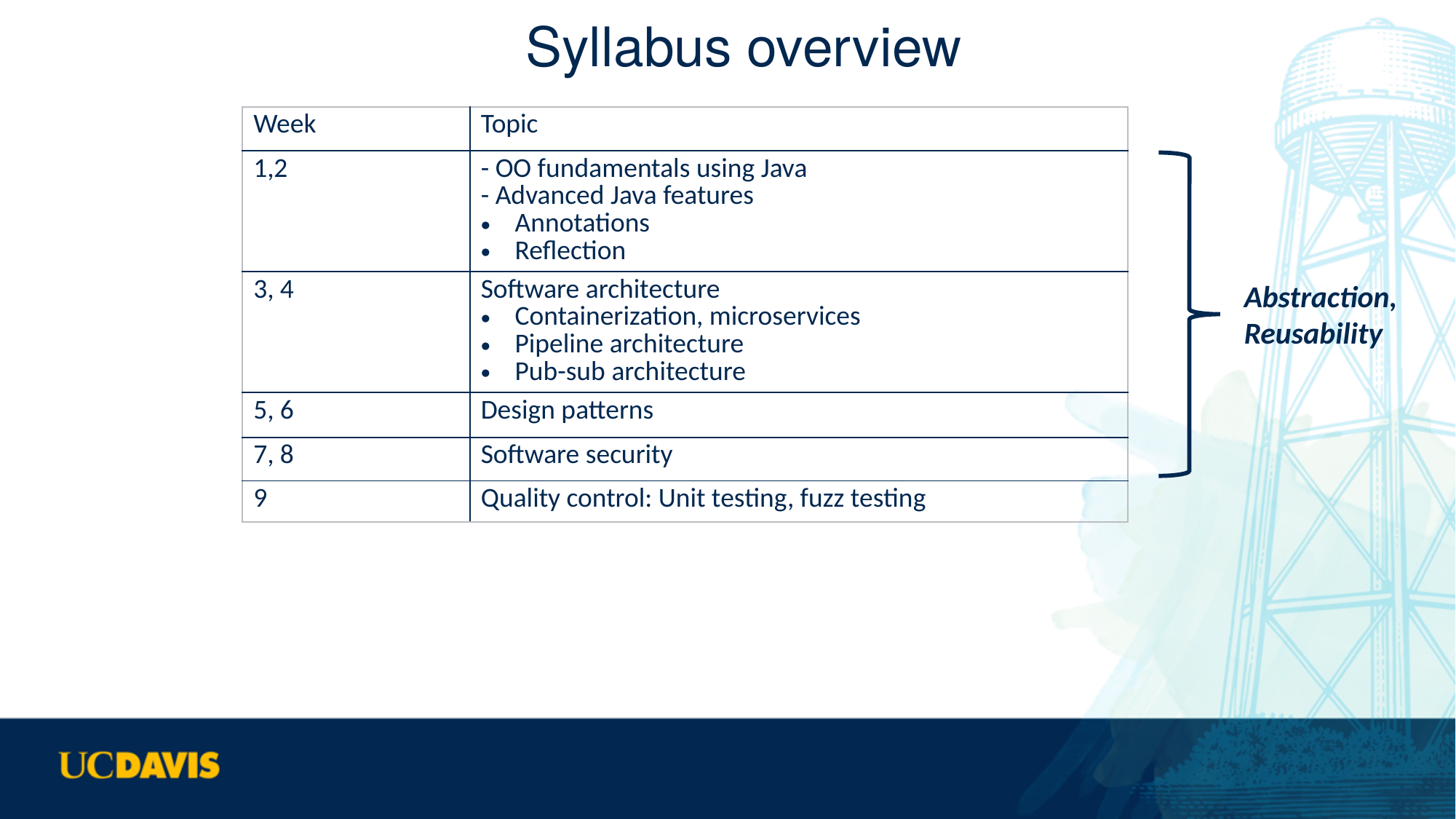

# Syllabus overview

| Week | Topic |
| --- | --- |
| 1,2 | - OO fundamentals using Java - Advanced Java features Annotations Reflection |
| 3, 4 | Software architecture Containerization, microservices Pipeline architecture Pub-sub architecture |
| 5, 6 | Design patterns |
| 7, 8 | Software security |
| 9 | Quality control: Unit testing, fuzz testing |

Abstraction,
Reusability